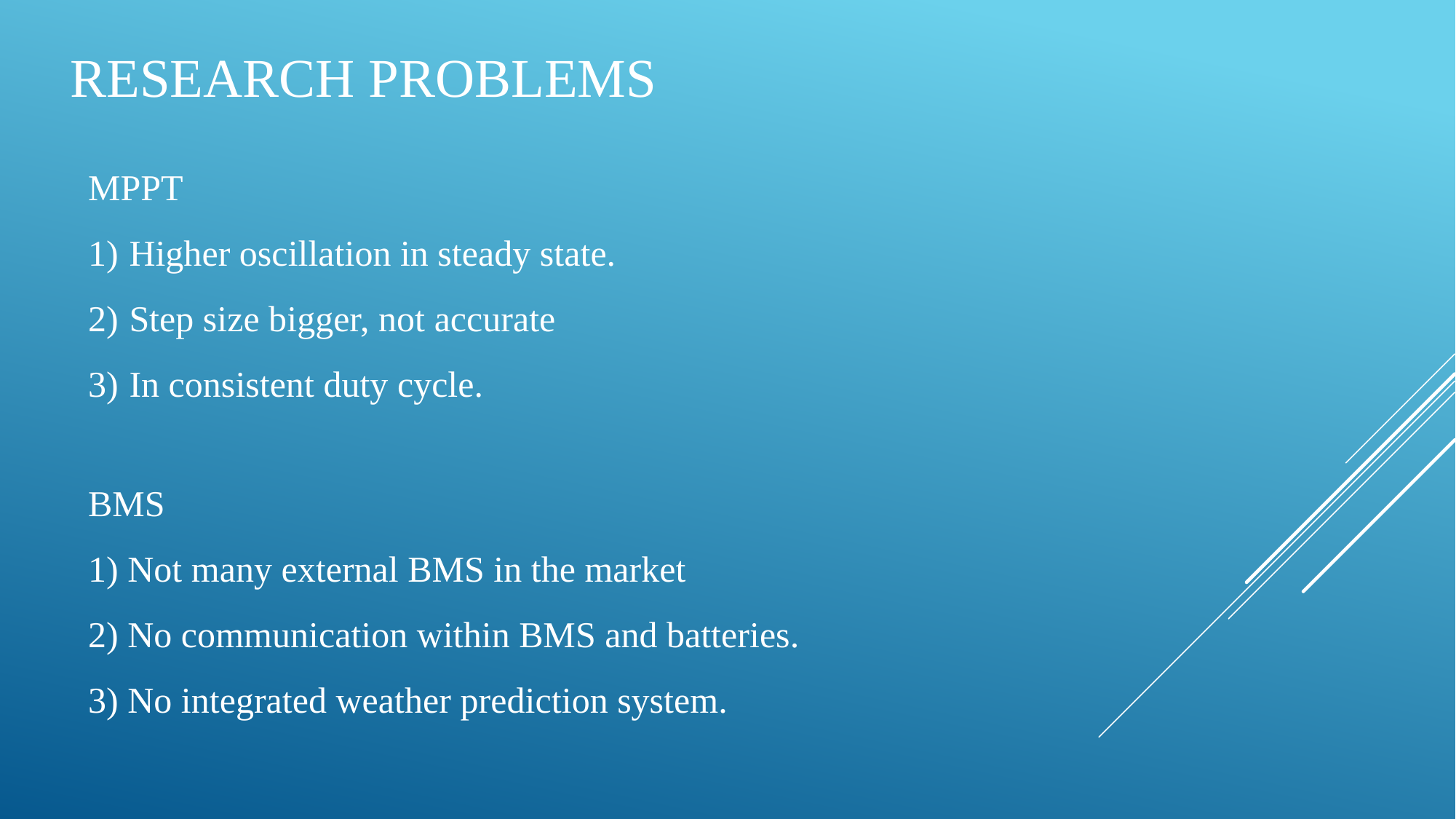

# Research problems
MPPT
Higher oscillation in steady state.
Step size bigger, not accurate
In consistent duty cycle.
BMS
1) Not many external BMS in the market
2) No communication within BMS and batteries.
3) No integrated weather prediction system.